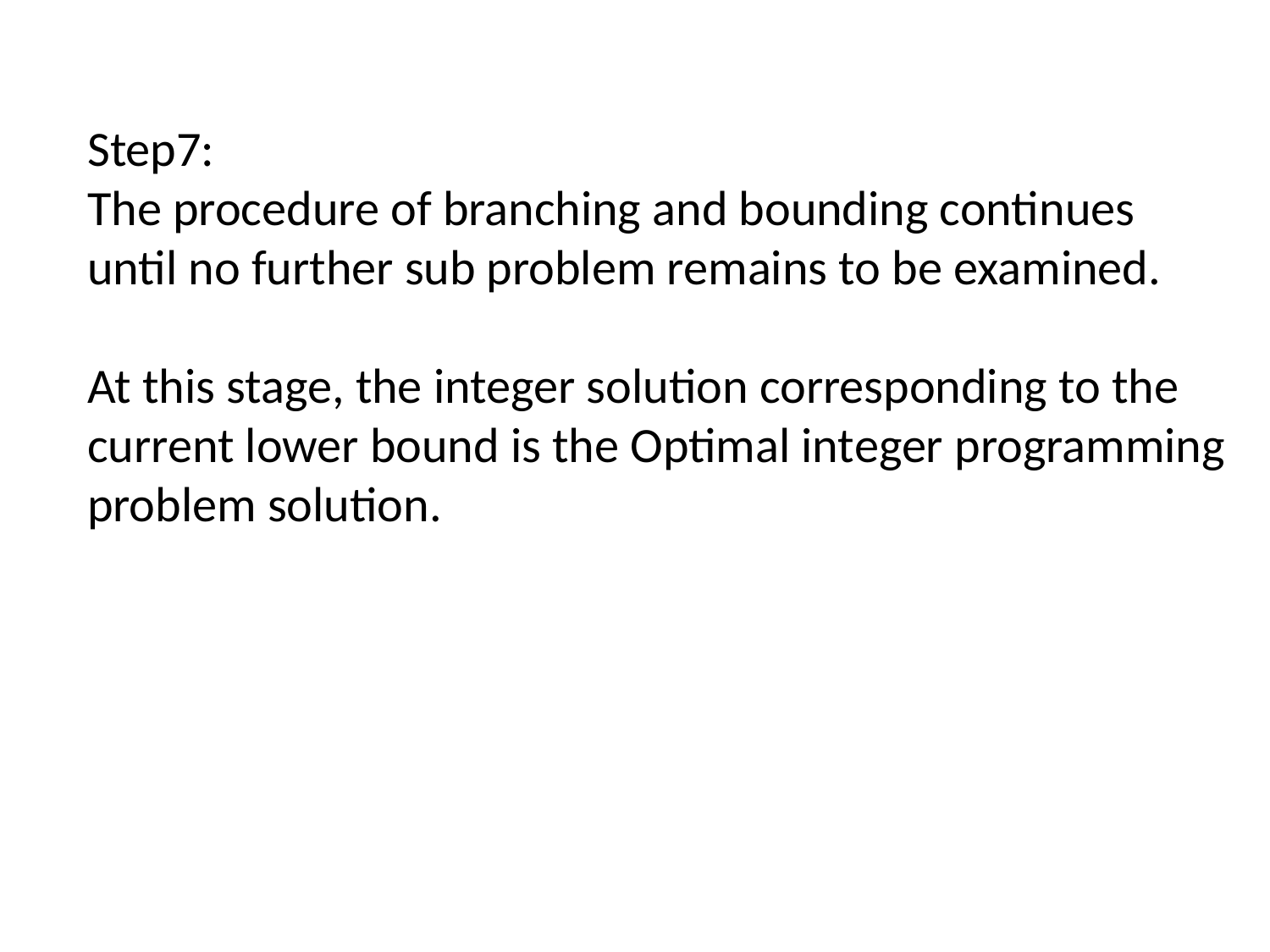

Step7:
The procedure of branching and bounding continues until no further sub problem remains to be examined.

At this stage, the integer solution corresponding to the current lower bound is the Optimal integer programming problem solution.